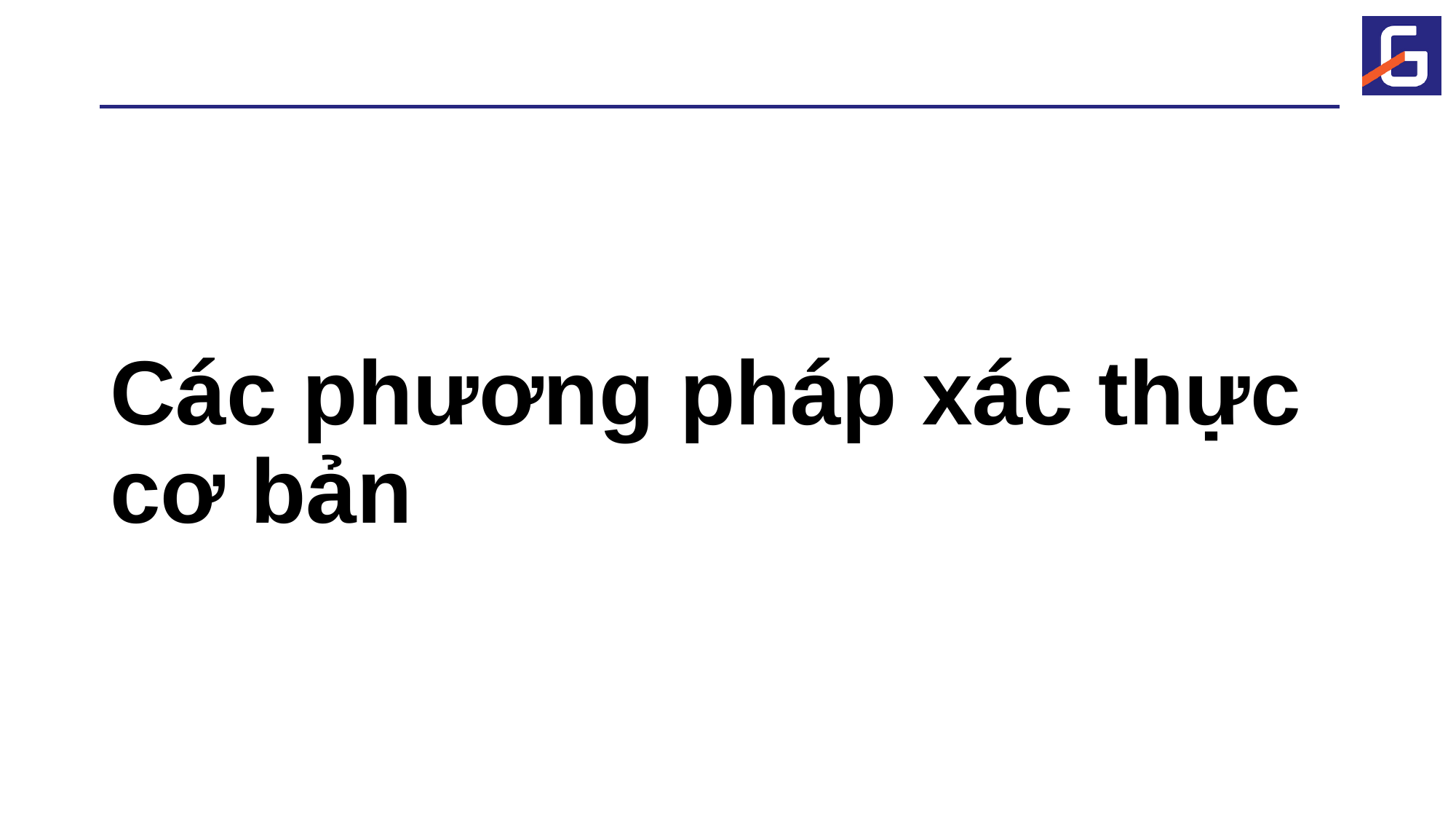

# Các phương pháp xác thực cơ bản